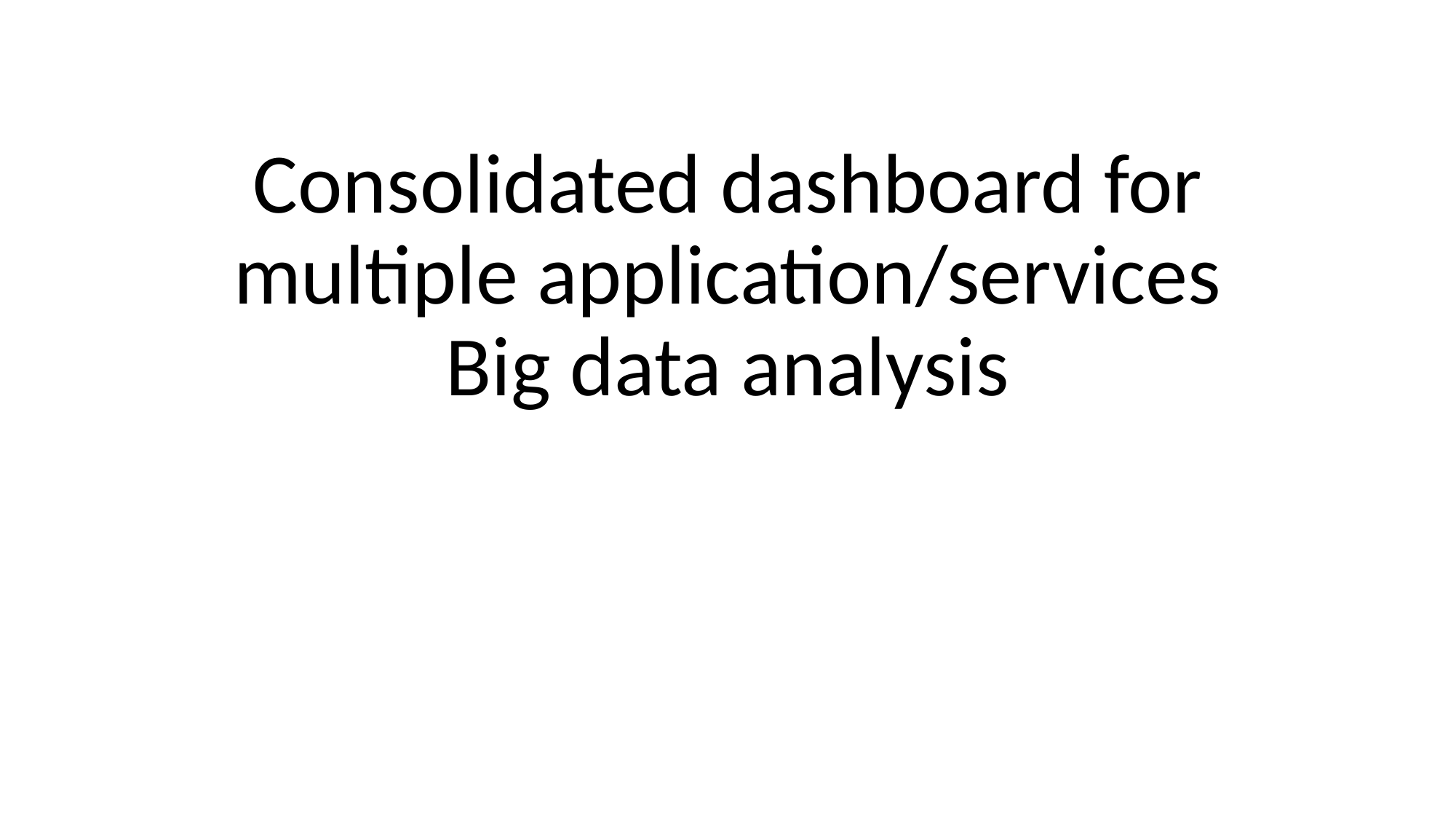

# Consolidated dashboard for multiple application/services Big data analysis